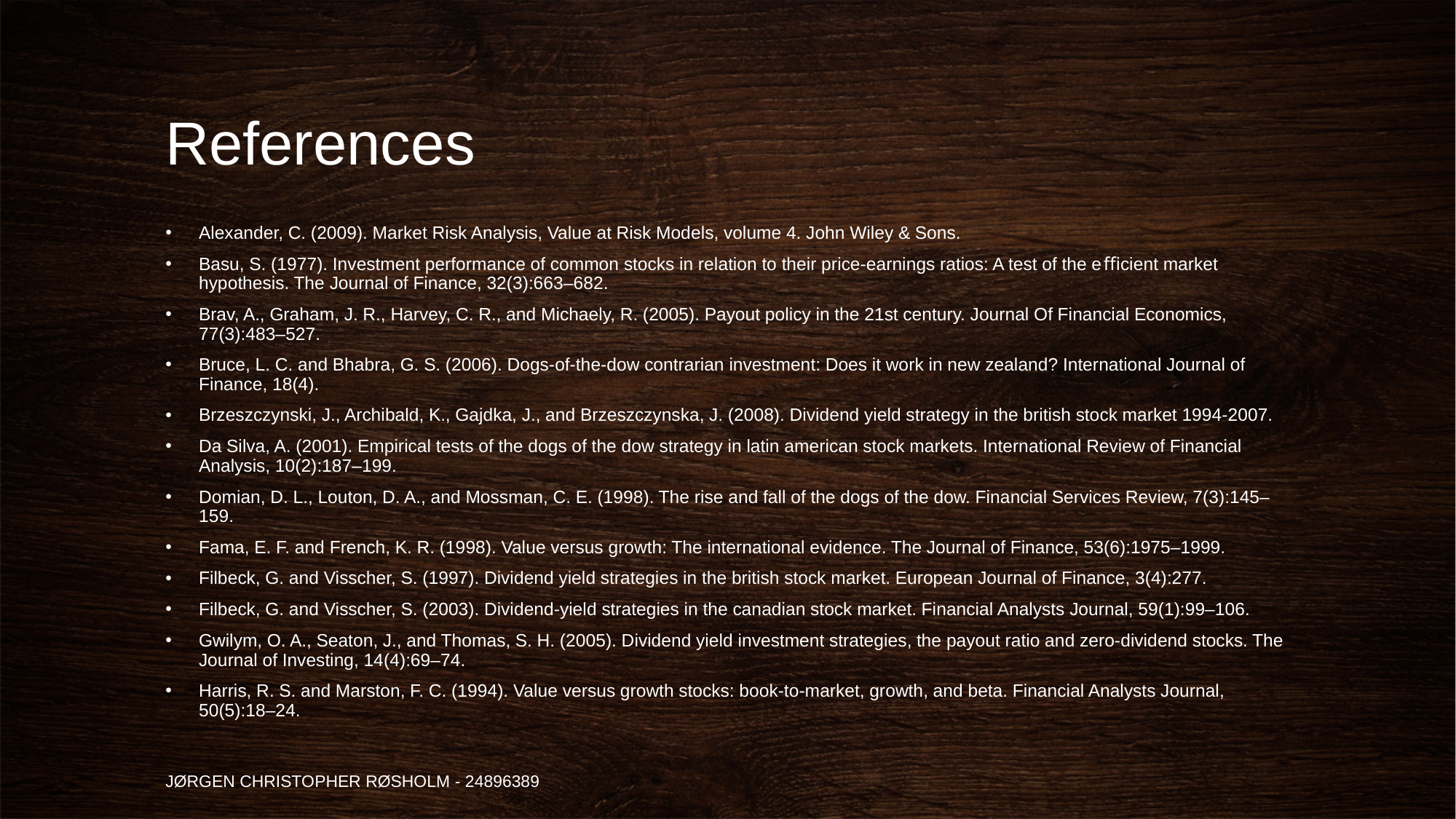

# References
Alexander, C. (2009). Market Risk Analysis, Value at Risk Models, volume 4. John Wiley & Sons.
Basu, S. (1977). Investment performance of common stocks in relation to their price-earnings ratios: A test of the eﬃcient market hypothesis. The Journal of Finance, 32(3):663–682.
Brav, A., Graham, J. R., Harvey, C. R., and Michaely, R. (2005). Payout policy in the 21st century. Journal Of Financial Economics, 77(3):483–527.
Bruce, L. C. and Bhabra, G. S. (2006). Dogs-of-the-dow contrarian investment: Does it work in new zealand? International Journal of Finance, 18(4).
Brzeszczynski, J., Archibald, K., Gajdka, J., and Brzeszczynska, J. (2008). Dividend yield strategy in the british stock market 1994-2007.
Da Silva, A. (2001). Empirical tests of the dogs of the dow strategy in latin american stock markets. International Review of Financial Analysis, 10(2):187–199.
Domian, D. L., Louton, D. A., and Mossman, C. E. (1998). The rise and fall of the dogs of the dow. Financial Services Review, 7(3):145–159.
Fama, E. F. and French, K. R. (1998). Value versus growth: The international evidence. The Journal of Finance, 53(6):1975–1999.
Filbeck, G. and Visscher, S. (1997). Dividend yield strategies in the british stock market. European Journal of Finance, 3(4):277.
Filbeck, G. and Visscher, S. (2003). Dividend-yield strategies in the canadian stock market. Financial Analysts Journal, 59(1):99–106.
Gwilym, O. A., Seaton, J., and Thomas, S. H. (2005). Dividend yield investment strategies, the payout ratio and zero-dividend stocks. The Journal of Investing, 14(4):69–74.
Harris, R. S. and Marston, F. C. (1994). Value versus growth stocks: book-to-market, growth, and beta. Financial Analysts Journal, 50(5):18–24.
Jørgen Christopher Røsholm - 24896389